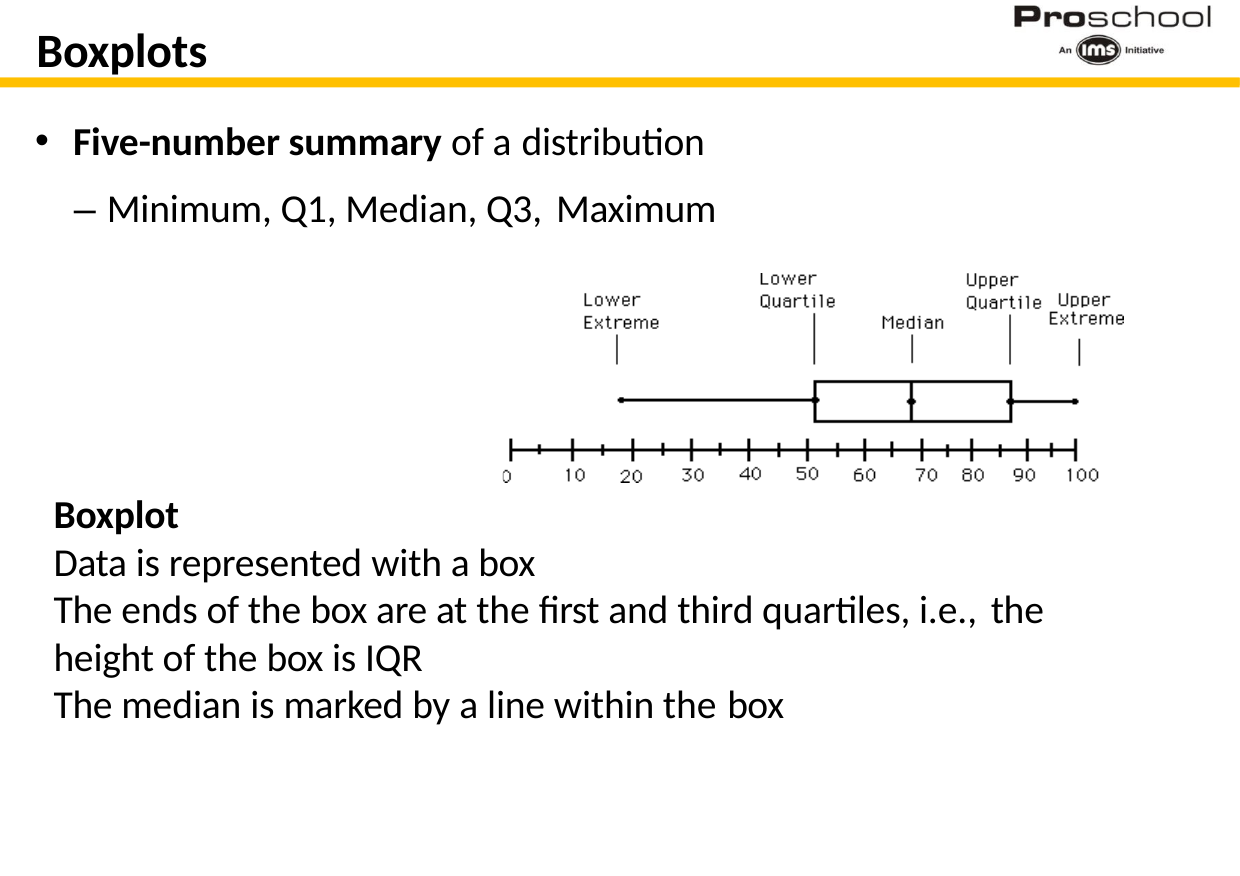

# Boxplots

Five-number summary of a distribution
– Minimum, Q1, Median, Q3, Maximum

Boxplot
Data is represented with a box
The ends of the box are at the first and third quartiles, i.e., the
height of the box is IQR
The median is marked by a line within the box